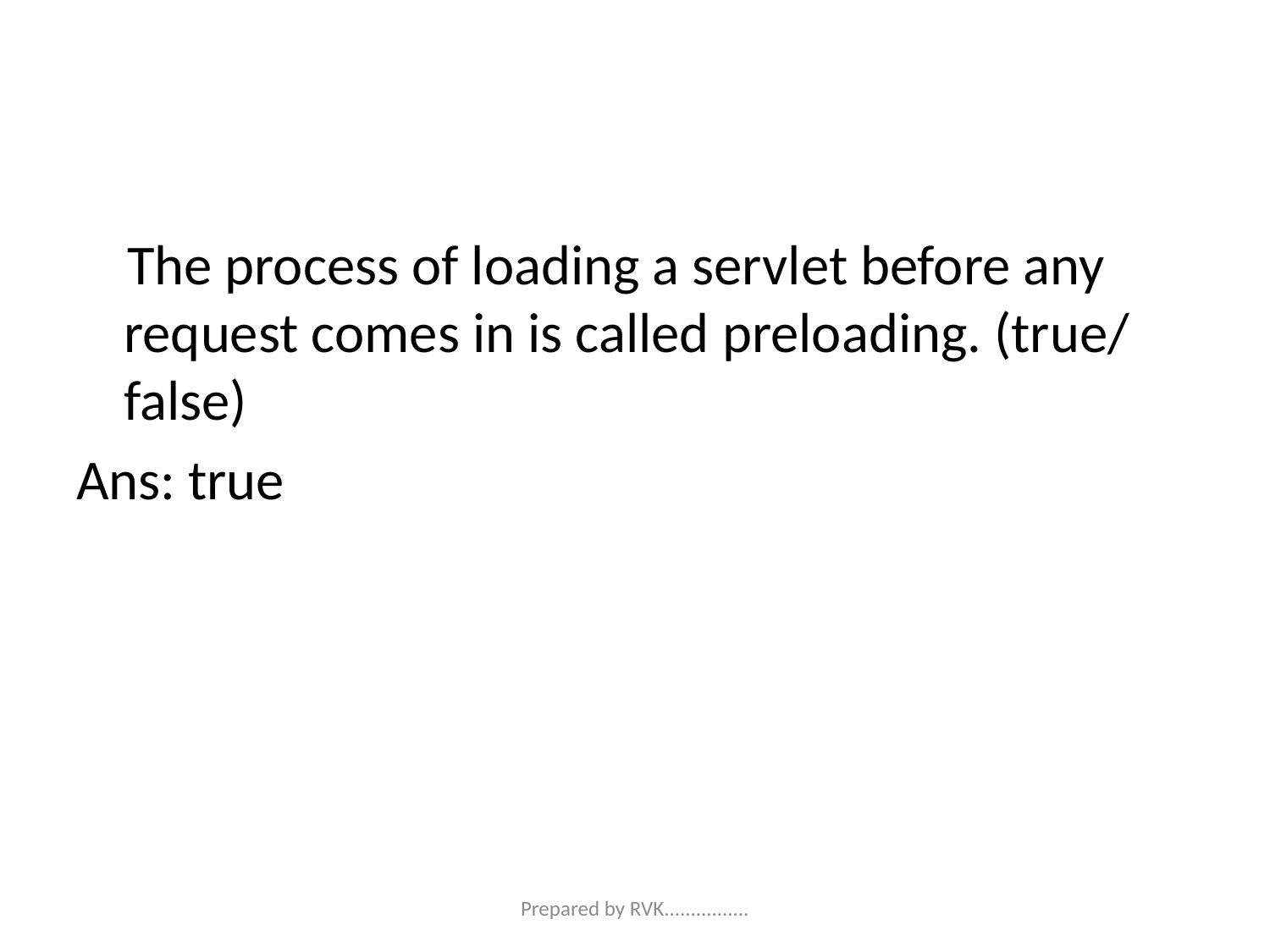

#
    The process of loading a servlet before any request comes in is called preloading. (true/ false)
Ans: true

Prepared by RVK................